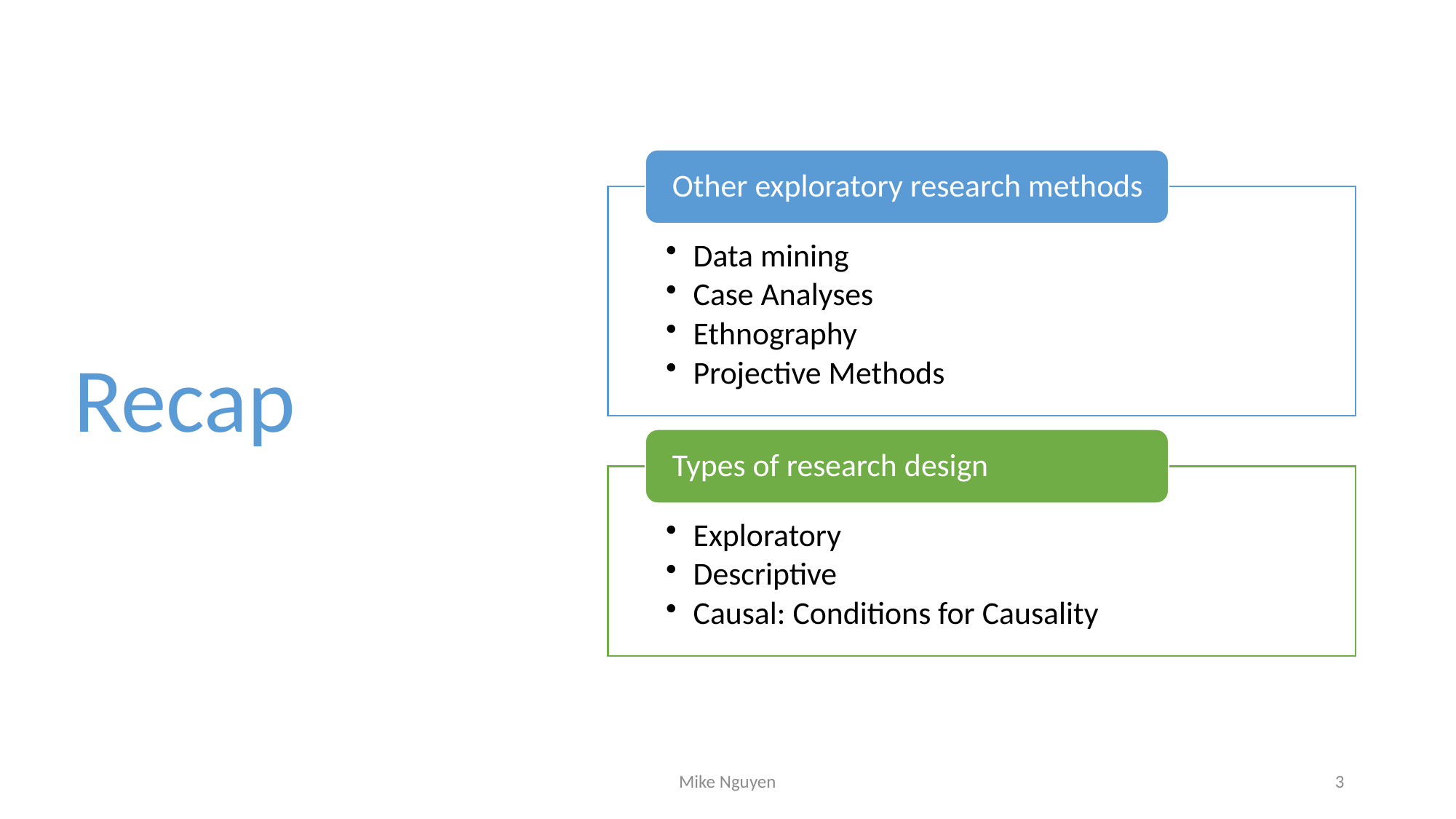

# Recap
Data mining
Case Analyses
Ethnography
Projective Methods
Other exploratory research methods
Exploratory
Descriptive
Causal: Conditions for Causality
Types of research design
Mike Nguyen
3